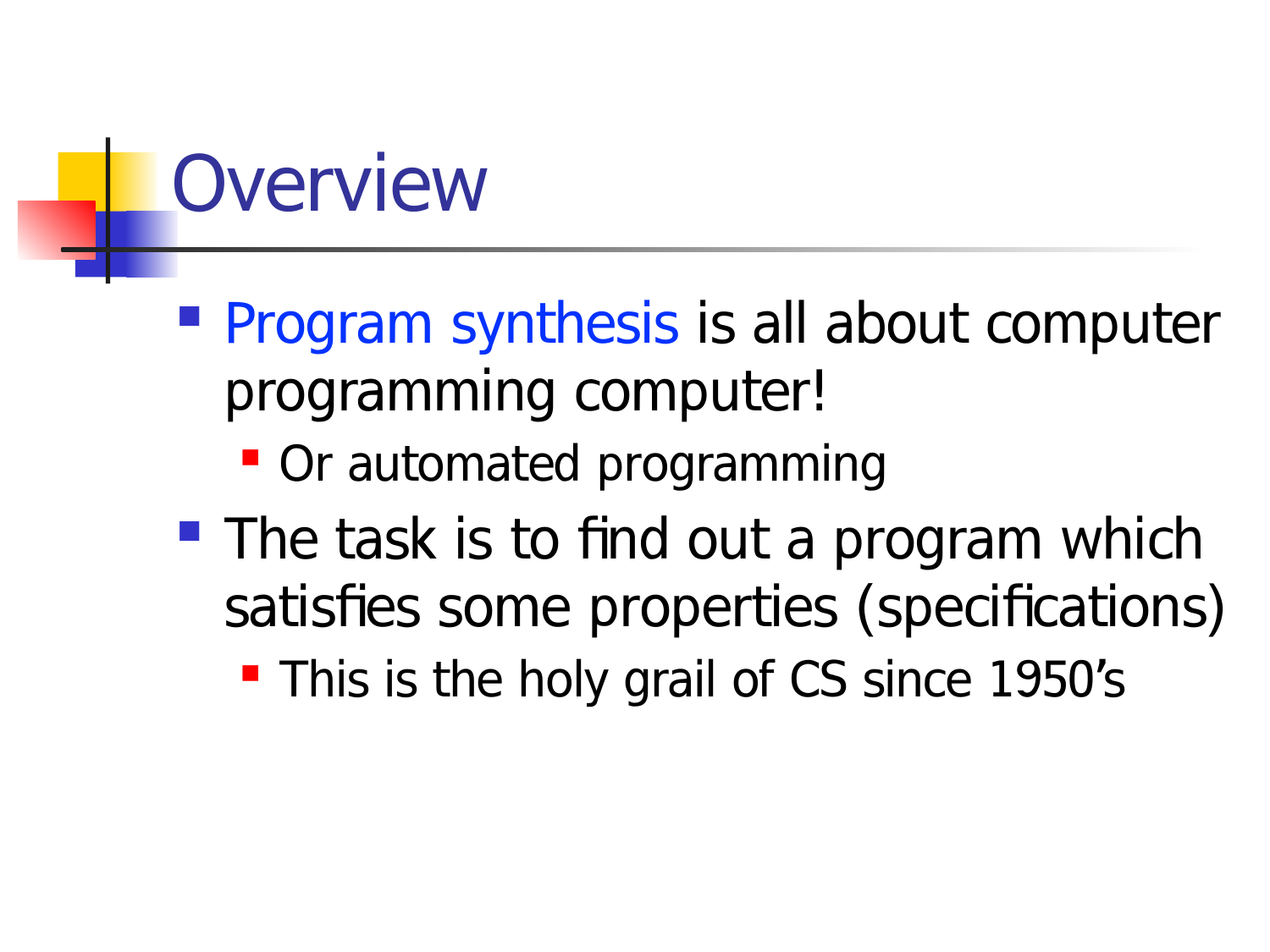

# Overview
Program synthesis is all about computer programming computer!
Or automated programming
The task is to find out a program which satisfies some properties (specifications)
This is the holy grail of CS since 1950’s